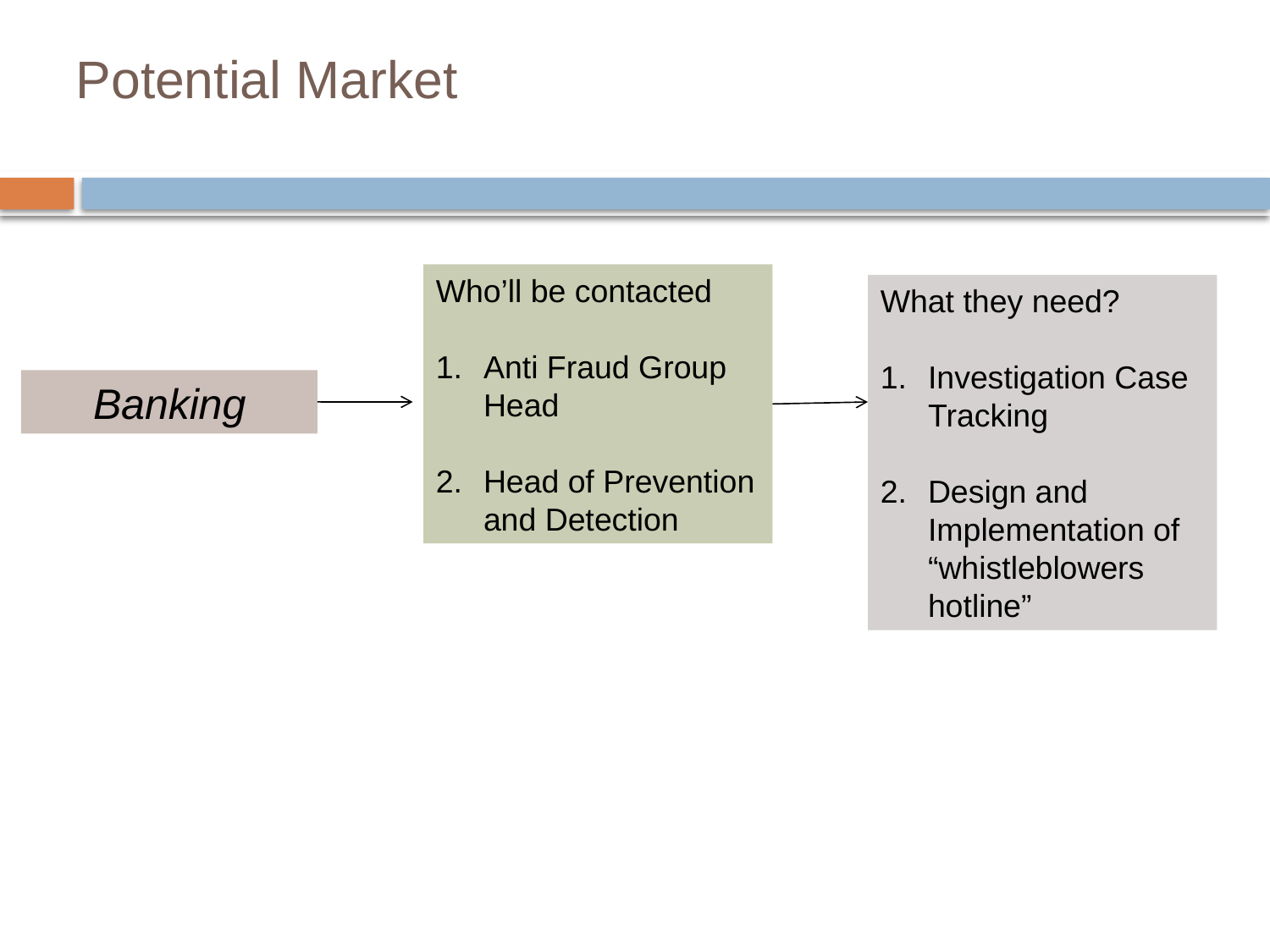

# Potential Market
Who’ll be contacted

Anti Fraud Group Head

Head of Prevention and Detection
What they need?

Investigation Case Tracking

Design and Implementation of “whistleblowers hotline”
Banking